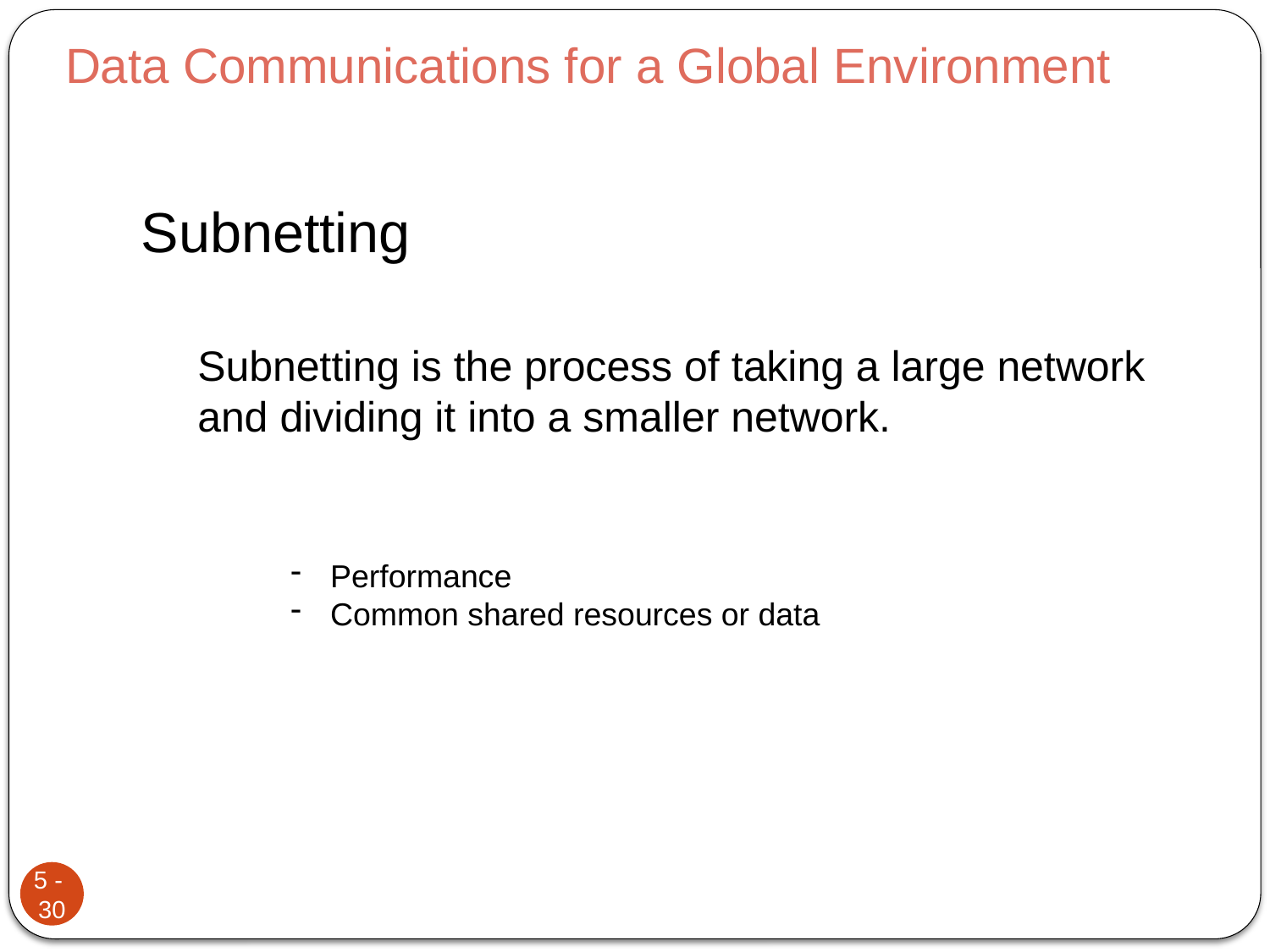

Data Communications for a Global Environment
Subnetting
Subnetting is the process of taking a large network
and dividing it into a smaller network.
Performance
Common shared resources or data
5 - 30